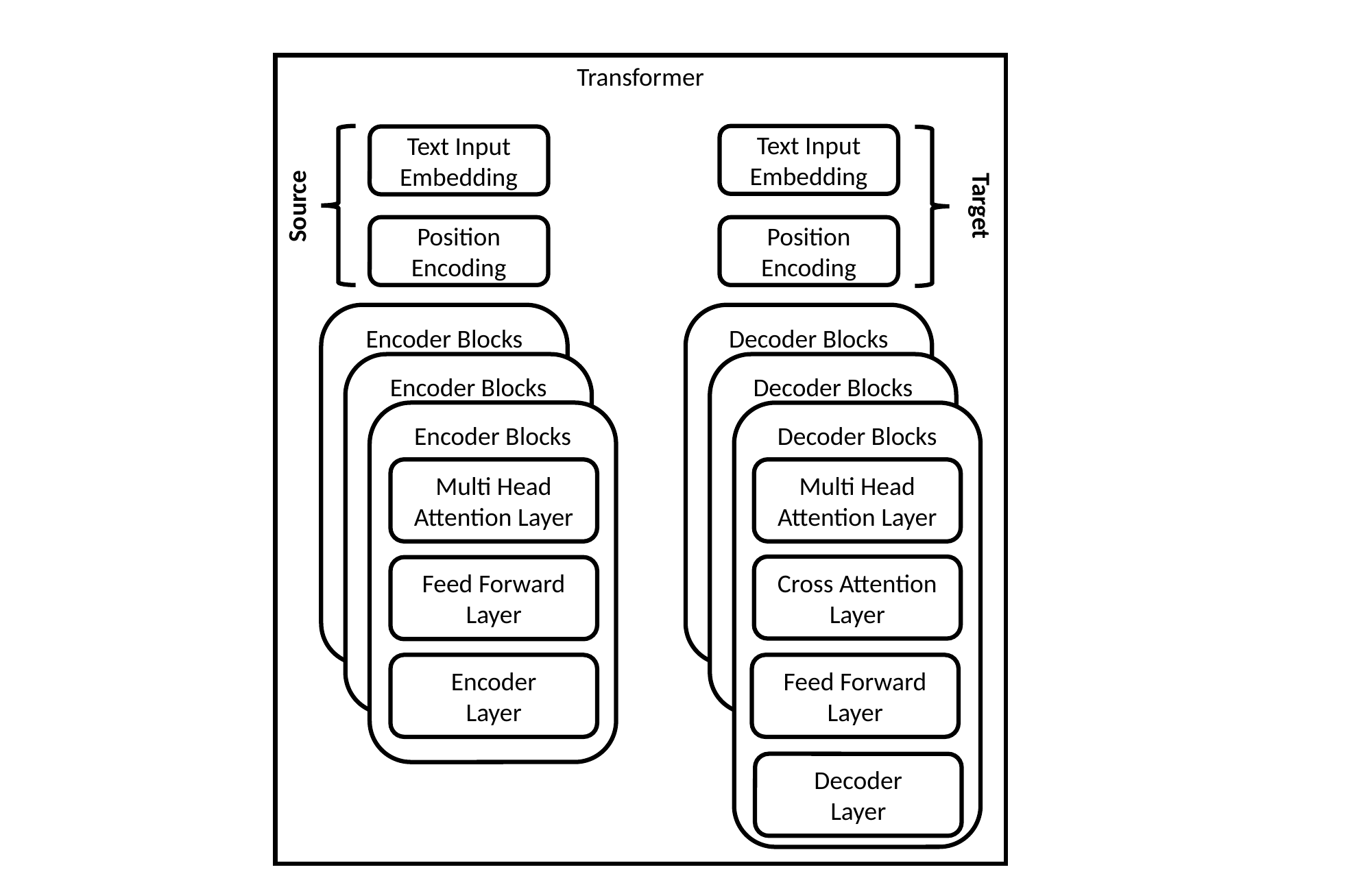

Transformer

Text Input
Embedding
Text Input
Embedding

Source
Target
Position Encoding
Position Encoding
Encoder Blocks
Decoder Blocks
Encoder Blocks
Decoder Blocks
Decoder Blocks
Encoder Blocks
Multi Head Attention Layer
Multi Head Attention Layer
Cross Attention Layer
Feed Forward Layer
Encoder
Layer
Feed Forward Layer
Decoder
Layer